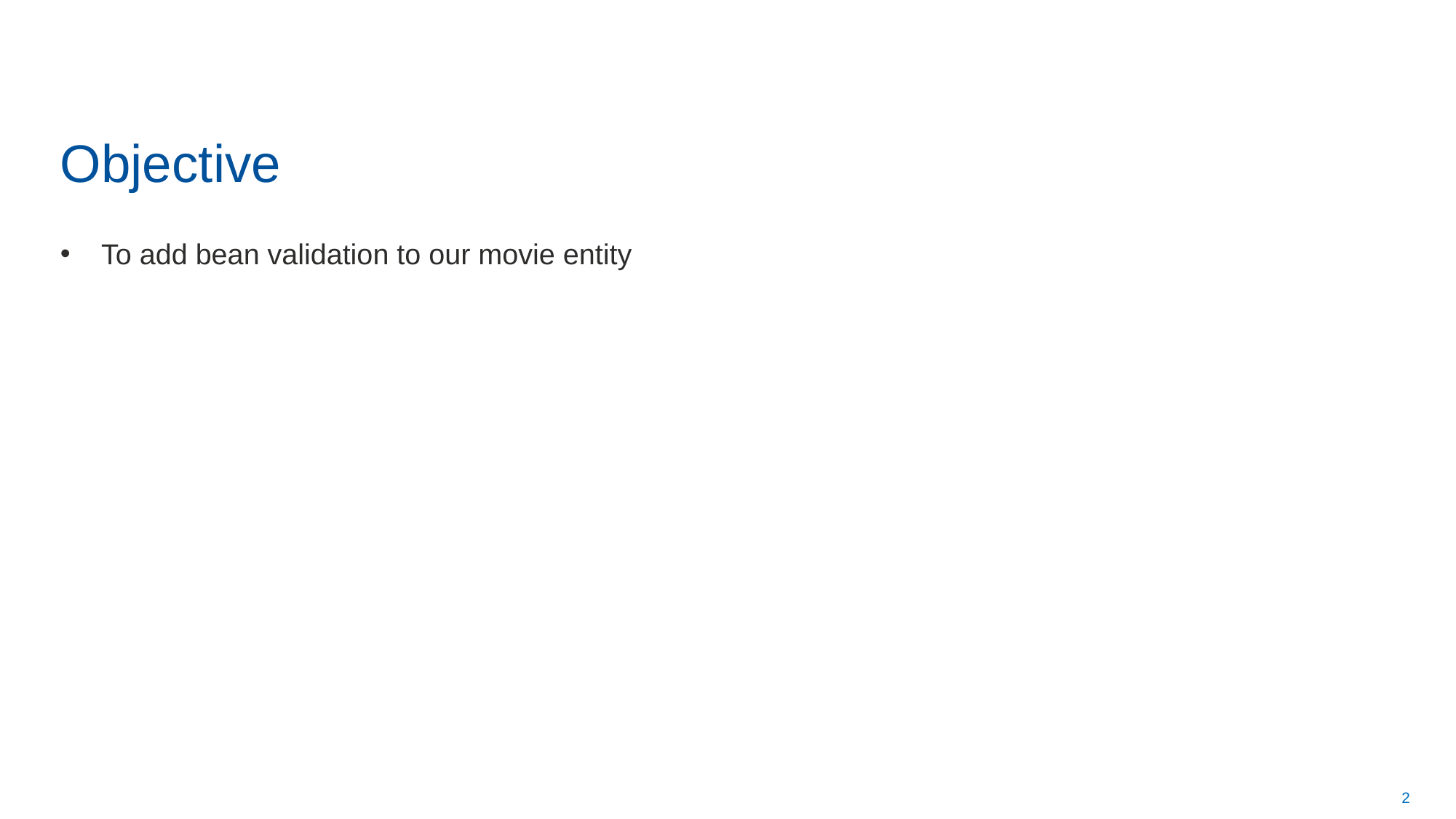

# Objective
To add bean validation to our movie entity